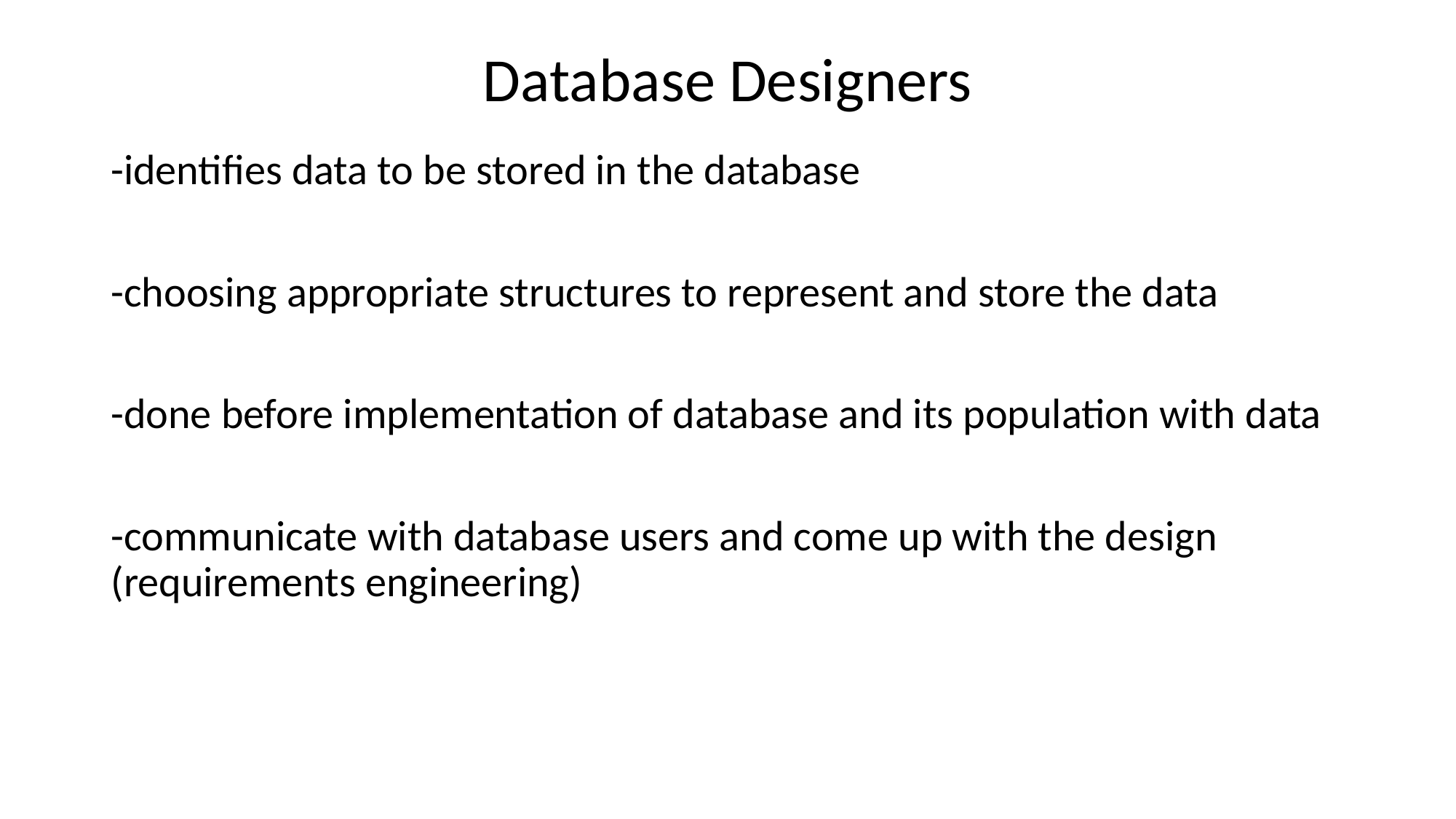

# Database Designers
-identifies data to be stored in the database

-choosing appropriate structures to represent and store the data

-done before implementation of database and its population with data

-communicate with database users and come up with the design (requirements engineering)